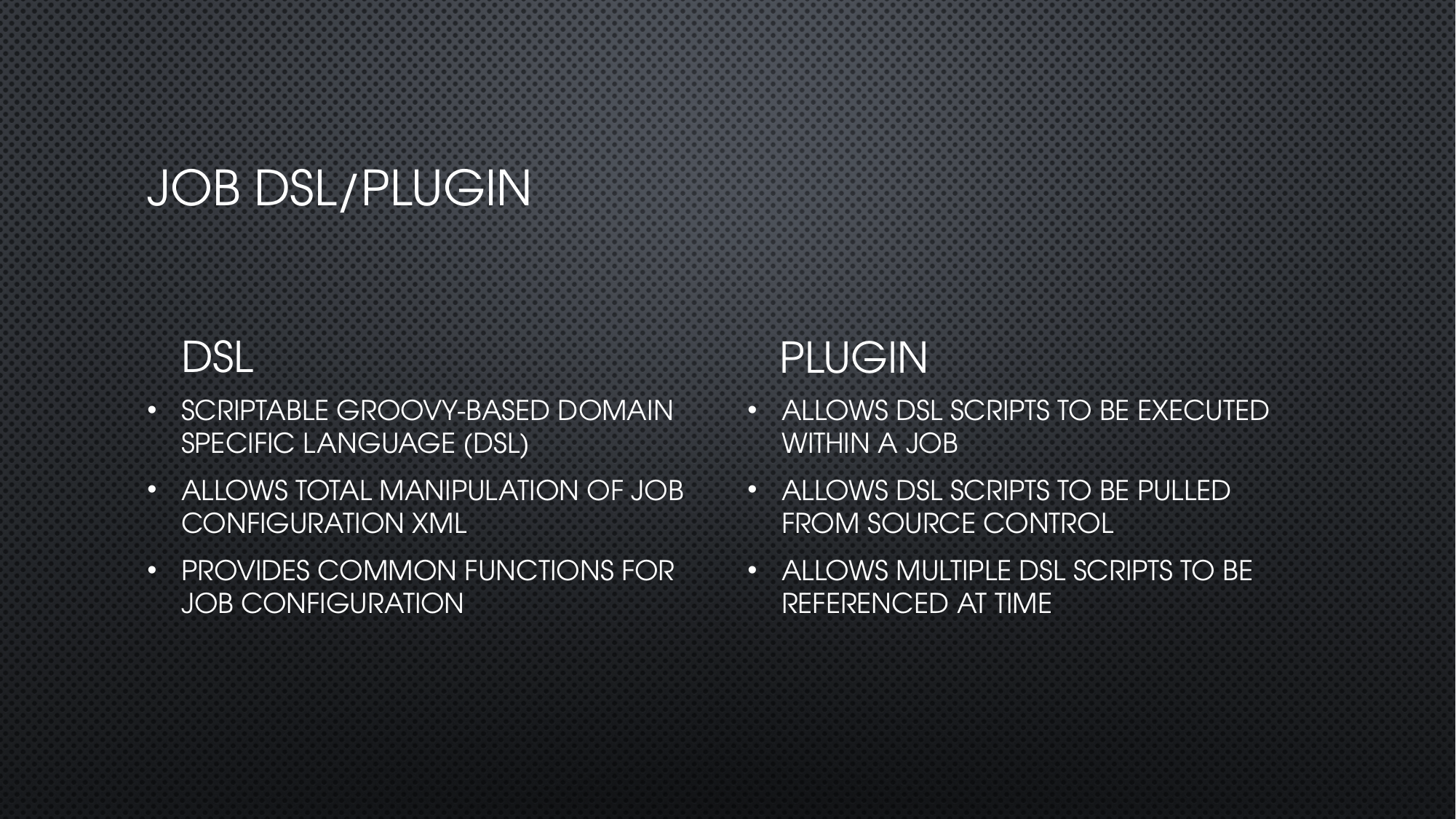

# Job dsl/Plugin
DSL
Plugin
Scriptable groovy-based domain specific language (DSL)
Allows total manipulation of job configuration xml
Provides common functions for job configuration
Allows DSL scripts to be executed within a job
Allows DSL scripts to be pulled from source control
Allows multiple DSL scripts to be referenced at time